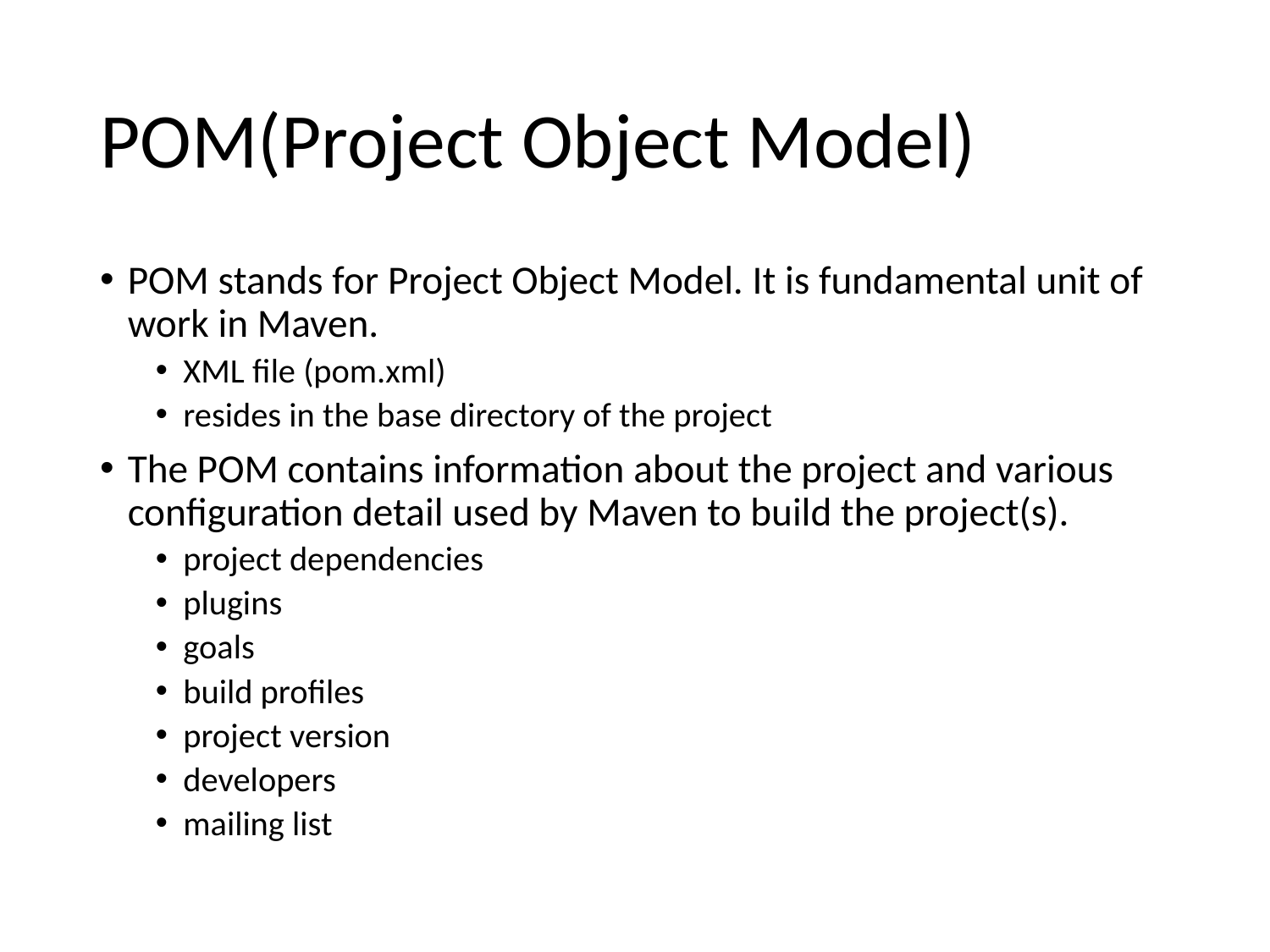

# POM(Project Object Model)
POM stands for Project Object Model. It is fundamental unit of work in Maven.
XML file (pom.xml)
resides in the base directory of the project
The POM contains information about the project and various configuration detail used by Maven to build the project(s).
project dependencies
plugins
goals
build profiles
project version
developers
mailing list